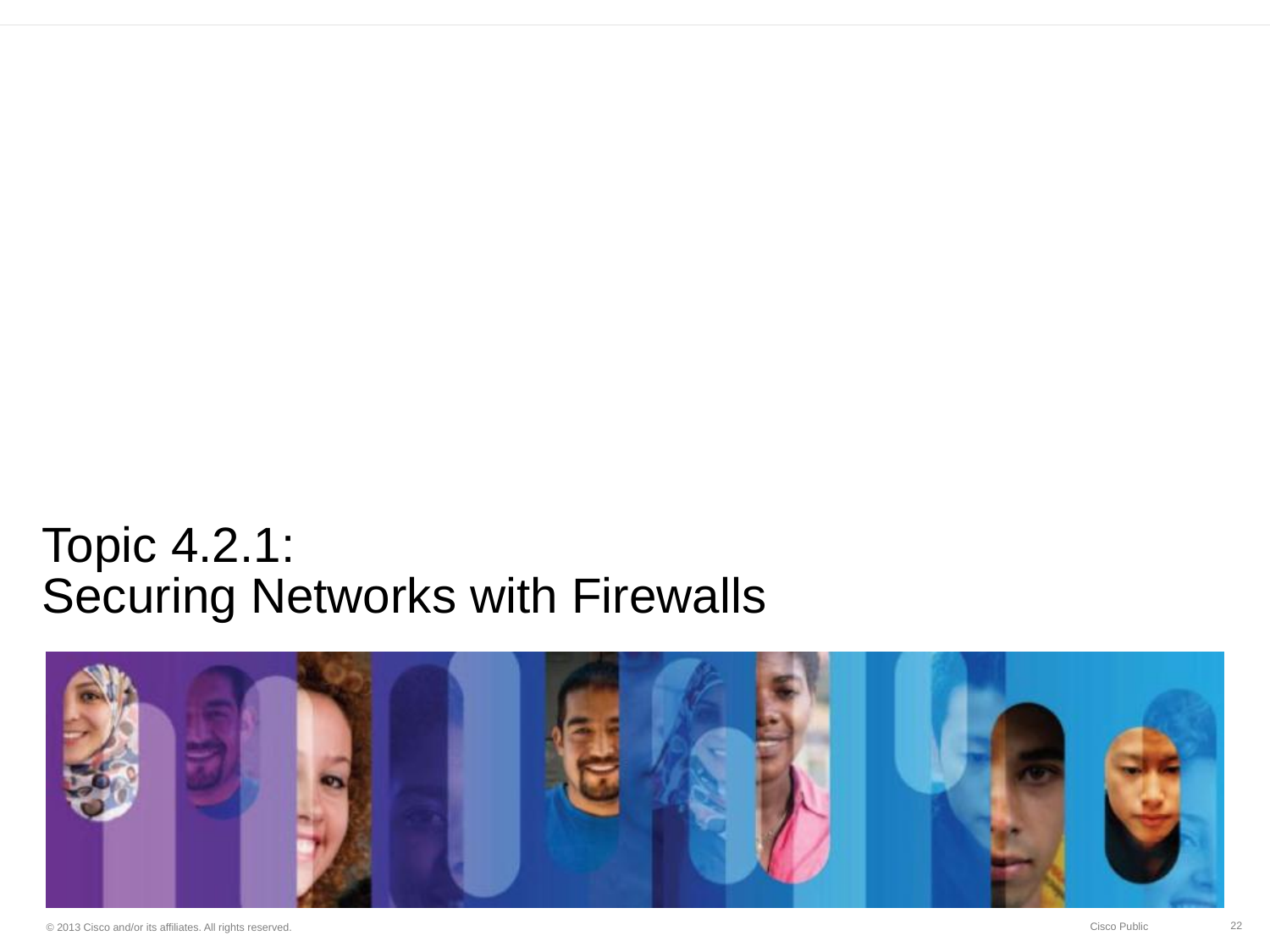

# Topic 4.2.1: Securing Networks with Firewalls